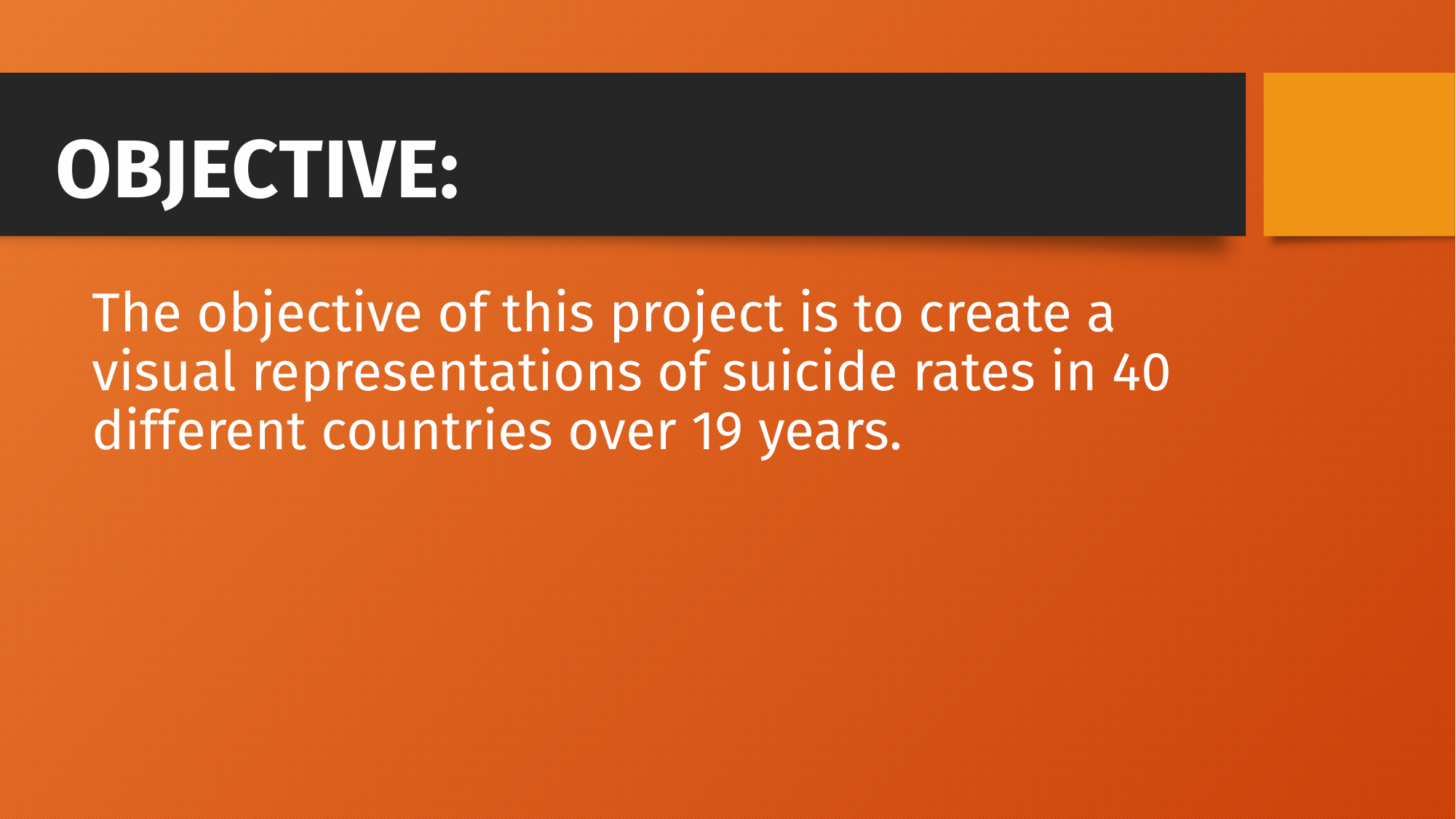

OBJECTIVE:
The objective of this project is to create a visual representations of suicide rates in 40 different countries over 19 years.